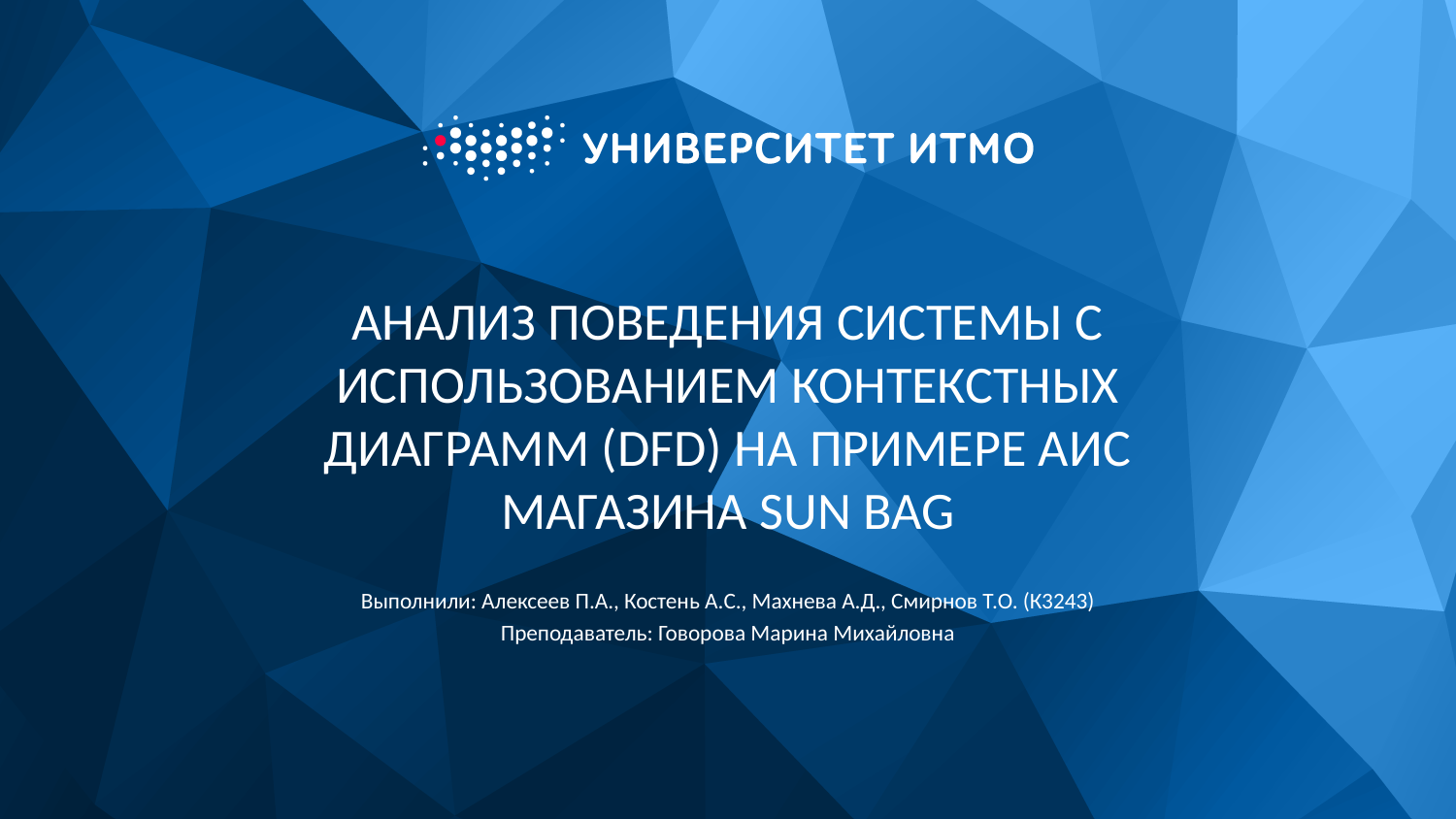

# АНАЛИЗ ПОВЕДЕНИЯ СИСТЕМЫ С ИСПОЛЬЗОВАНИЕМ КОНТЕКСТНЫХ ДИАГРАММ (DFD) НА ПРИМЕРЕ АИС МАГАЗИНА SUN BAG
Выполнили: Алексеев П.А., Костень А.С., Махнева А.Д., Смирнов Т.О. (К3243)
Преподаватель: Говорова Марина Михайловна